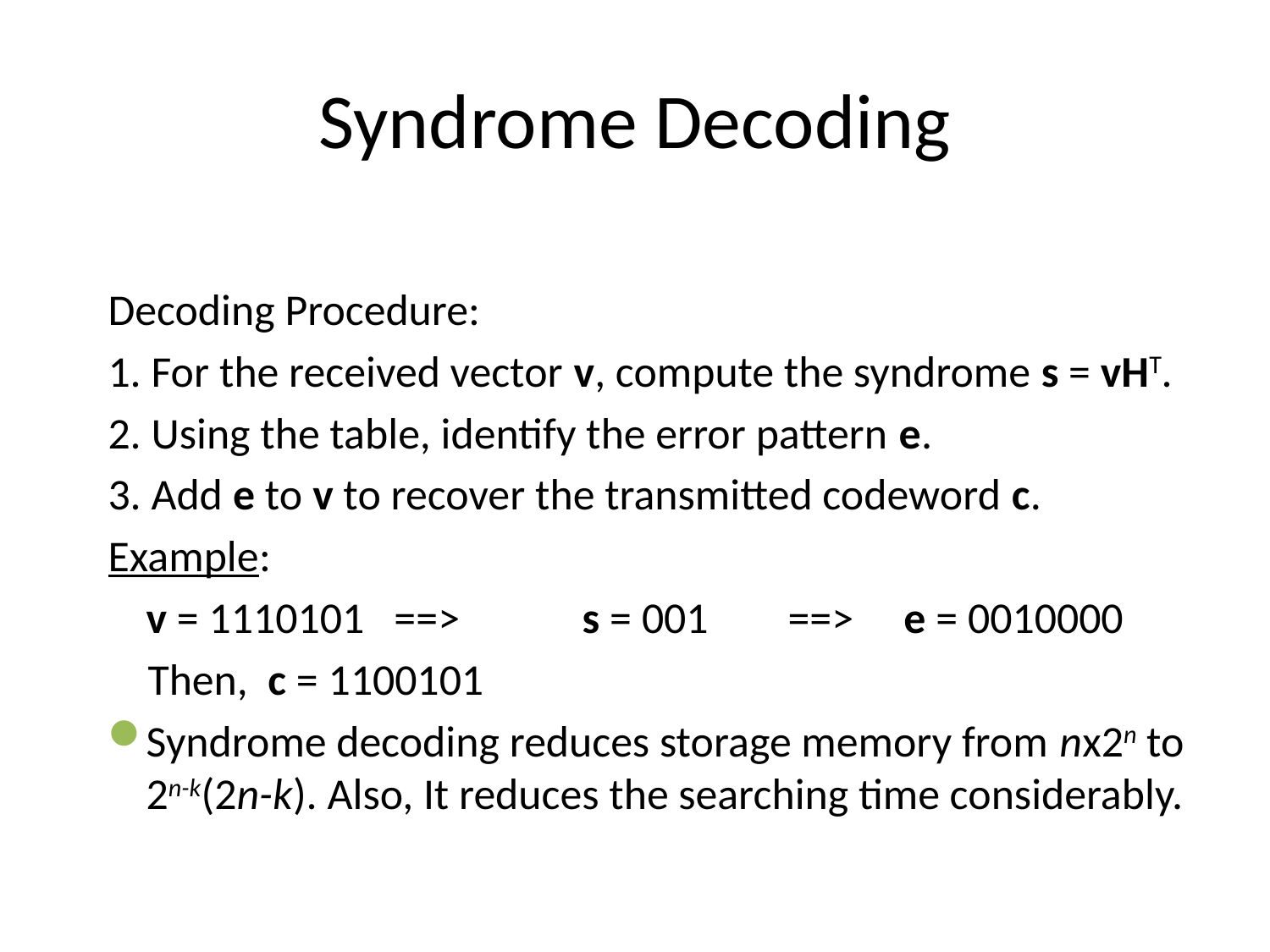

# Syndrome Decoding
Decoding Procedure:
1. For the received vector v, compute the syndrome s = vHT.
2. Using the table, identify the error pattern e.
3. Add e to v to recover the transmitted codeword c.
Example:
	v = 1110101   ==> 	    s = 001        ==>     e = 0010000
    Then,  c = 1100101
Syndrome decoding reduces storage memory from nx2n to 2n-k(2n-k). Also, It reduces the searching time considerably.